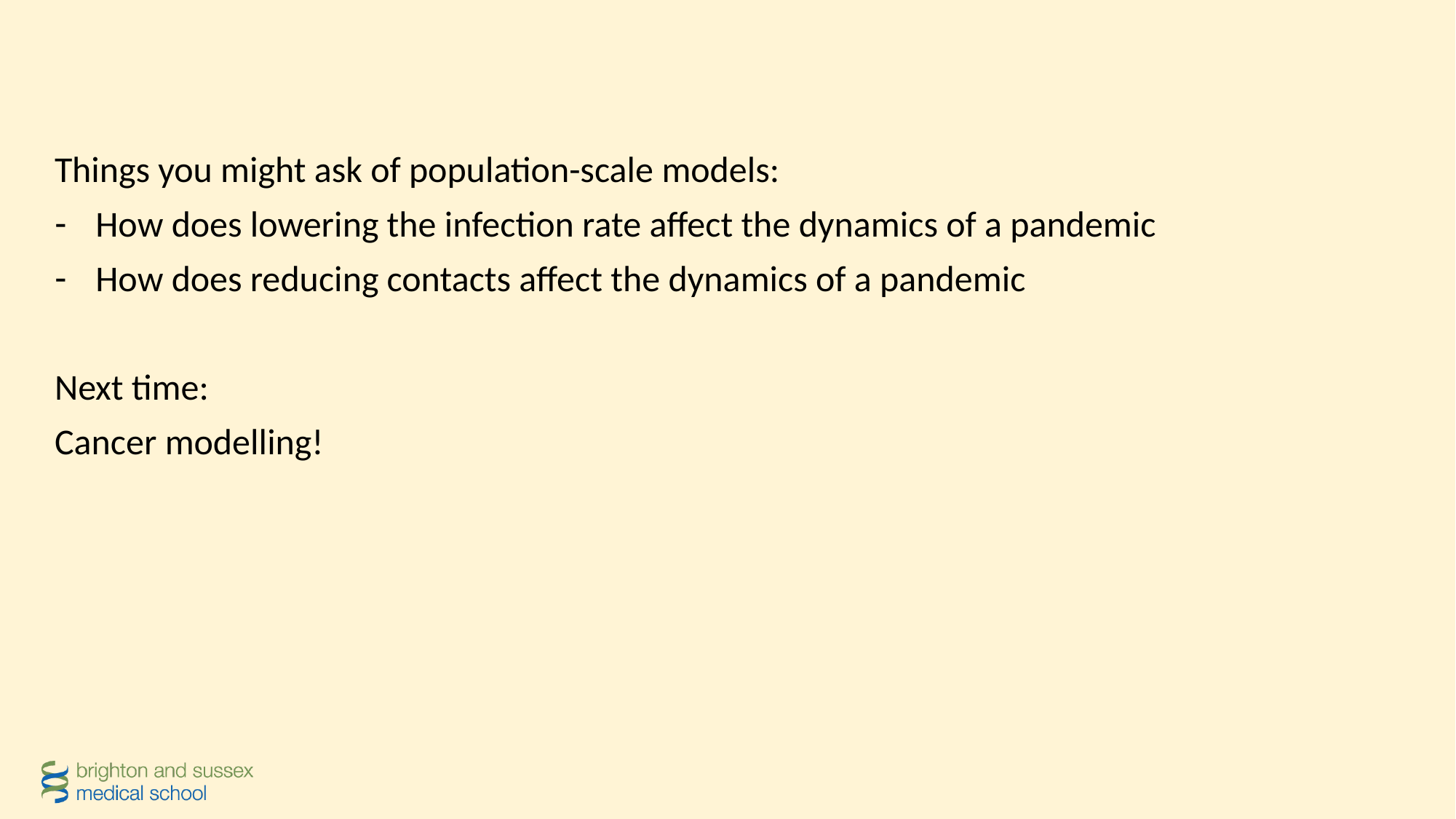

Things you might ask of population-scale models:
How does lowering the infection rate affect the dynamics of a pandemic
How does reducing contacts affect the dynamics of a pandemic

Next time:
Cancer modelling!